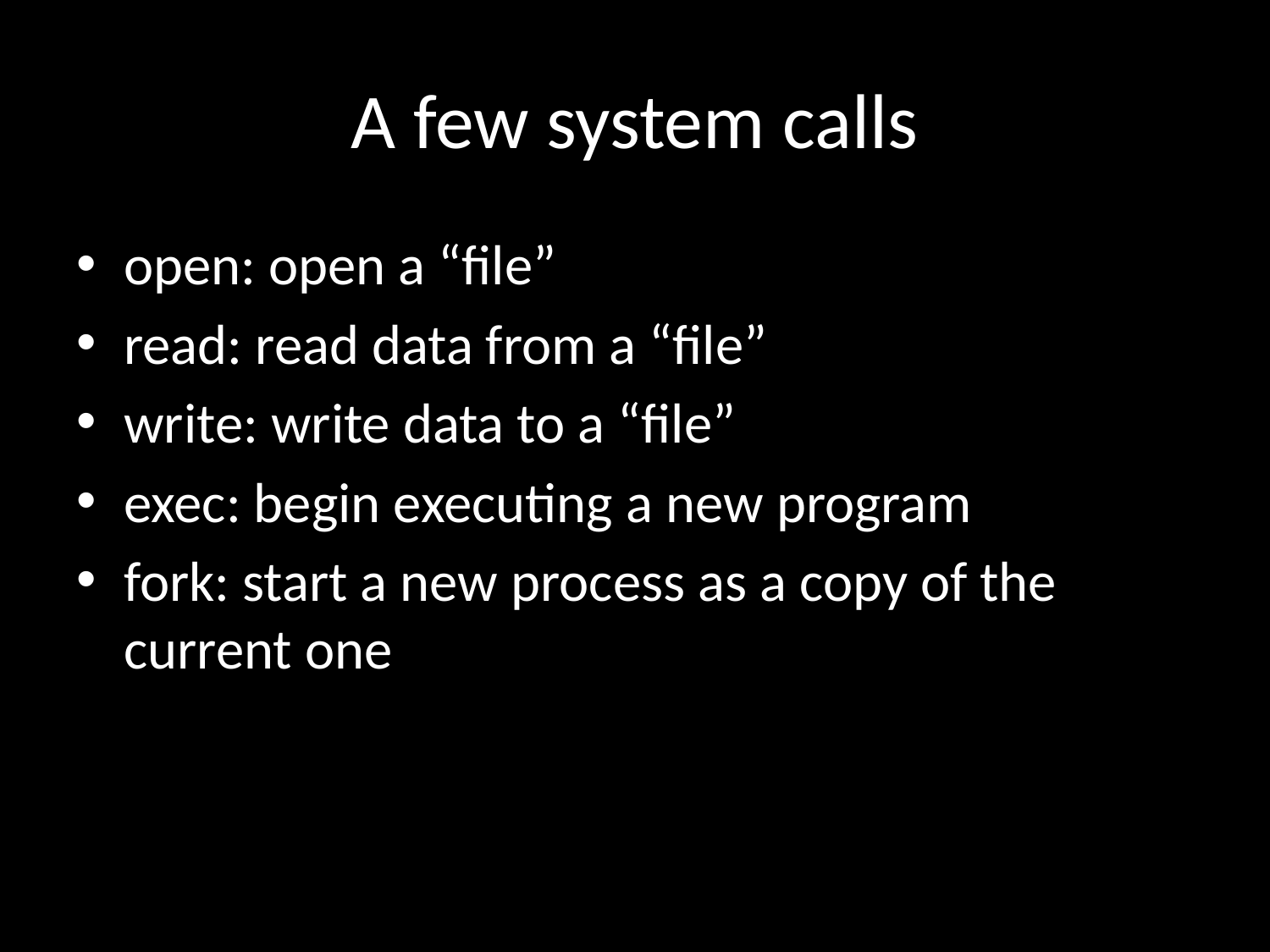

# A few system calls
open: open a “file”
read: read data from a “file”
write: write data to a “file”
exec: begin executing a new program
fork: start a new process as a copy of the current one